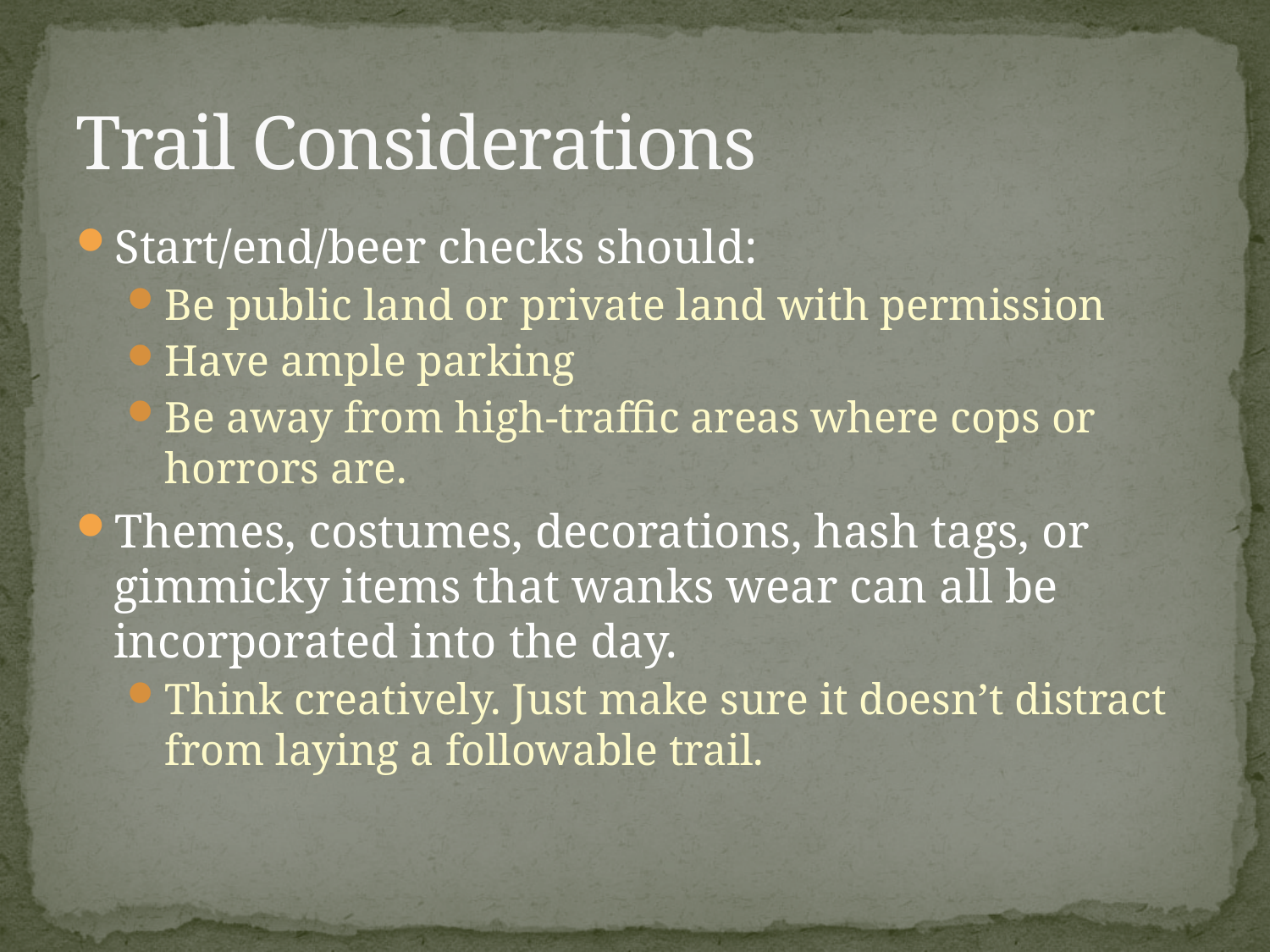

# Trail Considerations
Start/end/beer checks should:
Be public land or private land with permission
Have ample parking
Be away from high-traffic areas where cops or horrors are.
Themes, costumes, decorations, hash tags, or gimmicky items that wanks wear can all be incorporated into the day.
Think creatively. Just make sure it doesn’t distract from laying a followable trail.